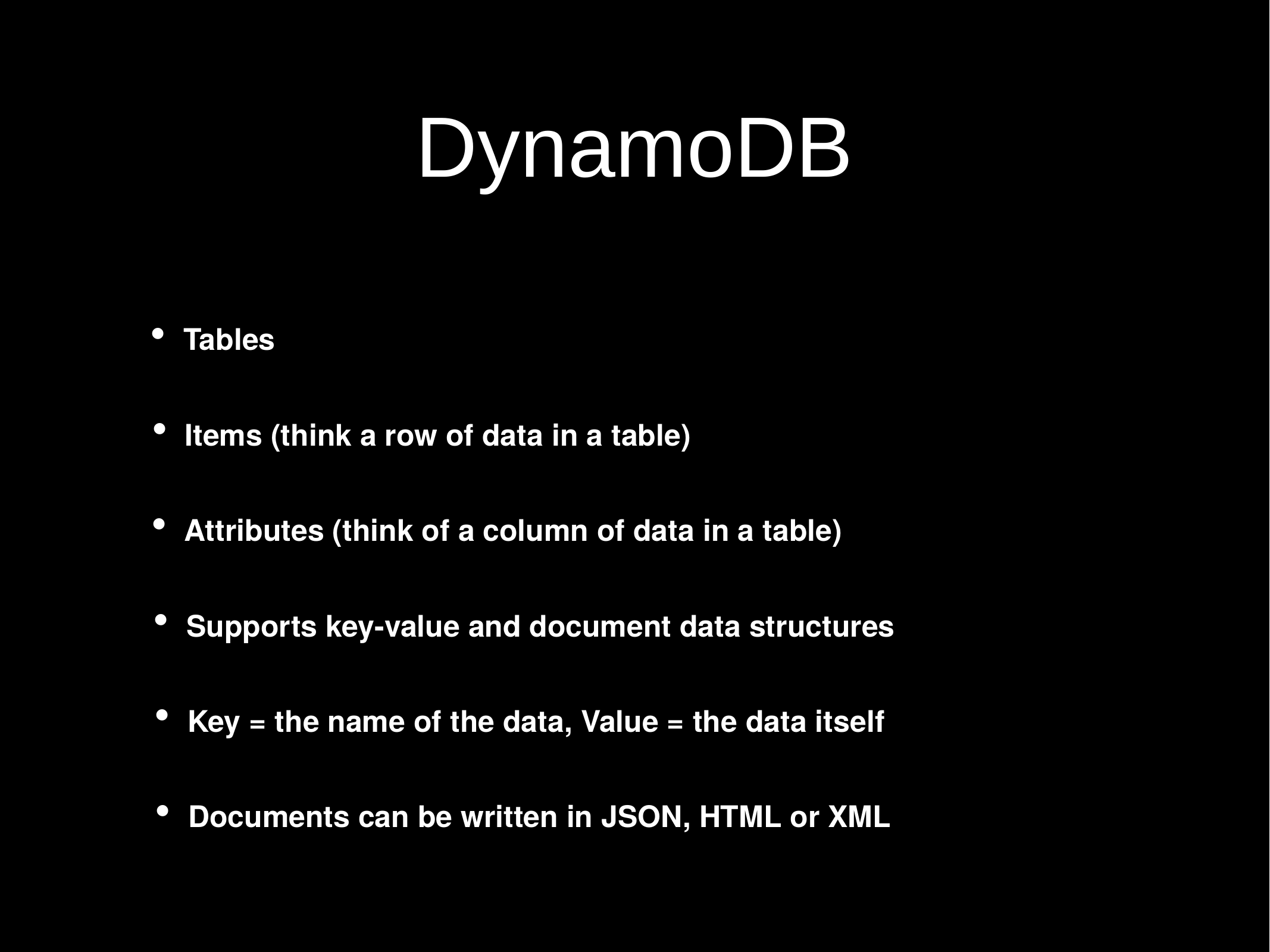

DynamoDB
Tables
Items (think a row of data in a table)
Attributes (think of a column of data in a table)
Supports key-value and document data structures
Key = the name of the data, Value = the data itself
Documents can be written in JSON, HTML or XML